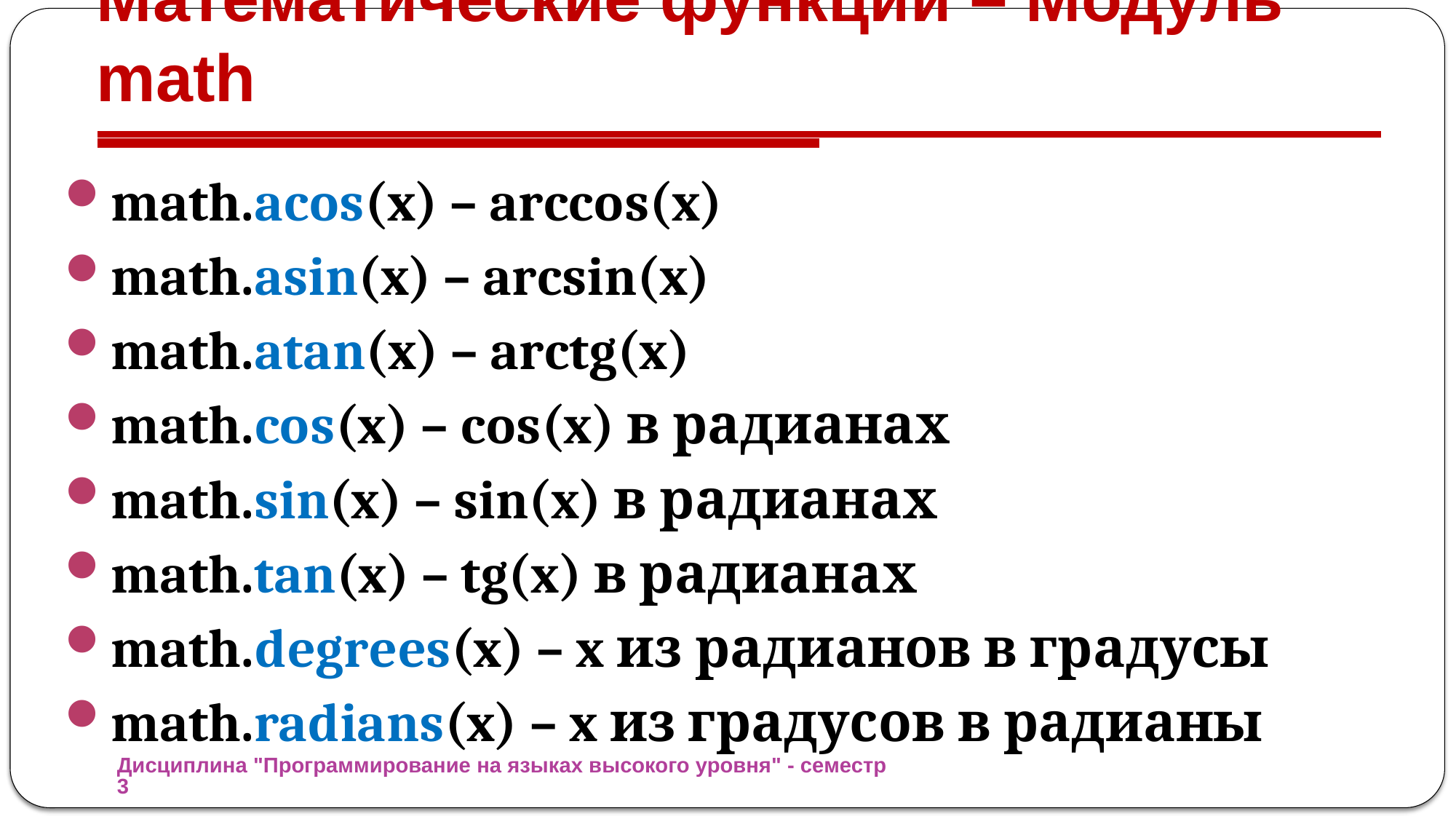

# Математические функции – Модуль math
math.acos(x) – arccos(x)
math.asin(x) – arcsin(x)
math.atan(x) – arctg(x)
math.cos(x) – cos(x) в радианах
math.sin(x) – sin(x) в радианах
math.tan(x) – tg(x) в радианах
math.degrees(x) – x из радианов в градусы
math.radians(x) – x из градусов в радианы
Дисциплина "Программирование на языках высокого уровня" - семестр 3